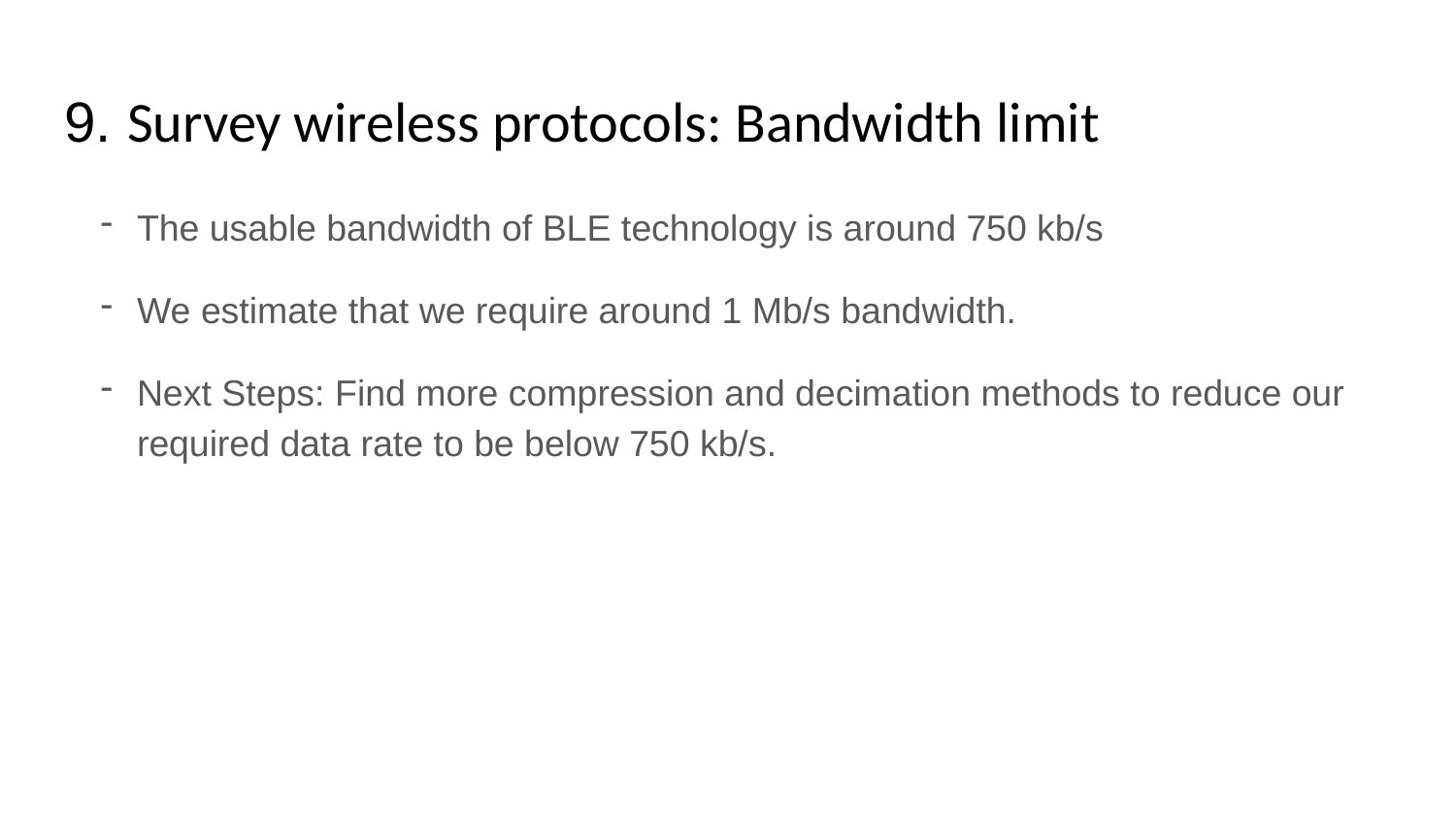

# 9. Survey wireless protocols: Bandwidth limit
The usable bandwidth of BLE technology is around 750 kb/s
We estimate that we require around 1 Mb/s bandwidth.
Next Steps: Find more compression and decimation methods to reduce our required data rate to be below 750 kb/s.